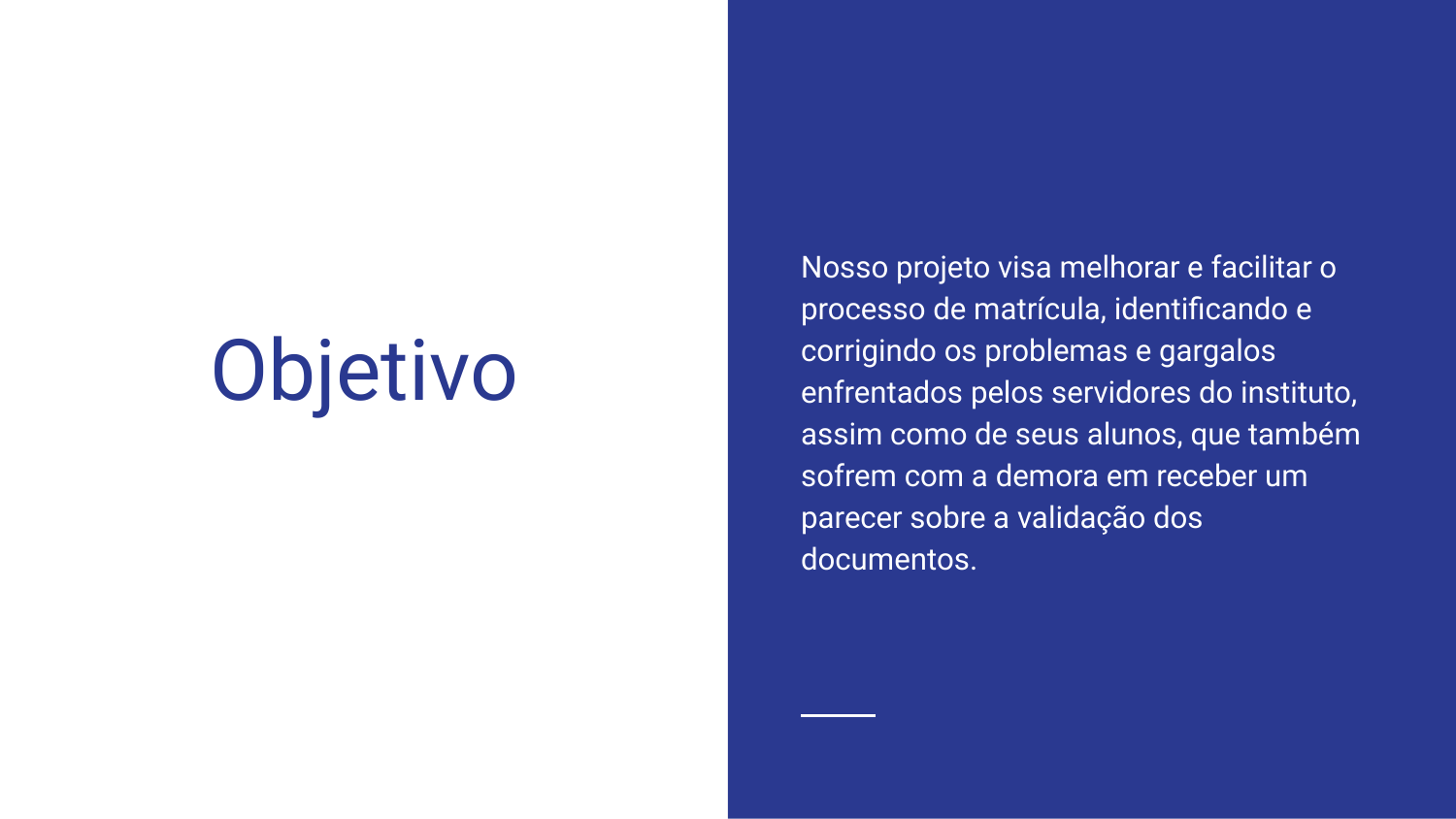

Nosso projeto visa melhorar e facilitar o processo de matrícula, identificando e corrigindo os problemas e gargalos enfrentados pelos servidores do instituto, assim como de seus alunos, que também sofrem com a demora em receber um parecer sobre a validação dos documentos.
# Objetivo